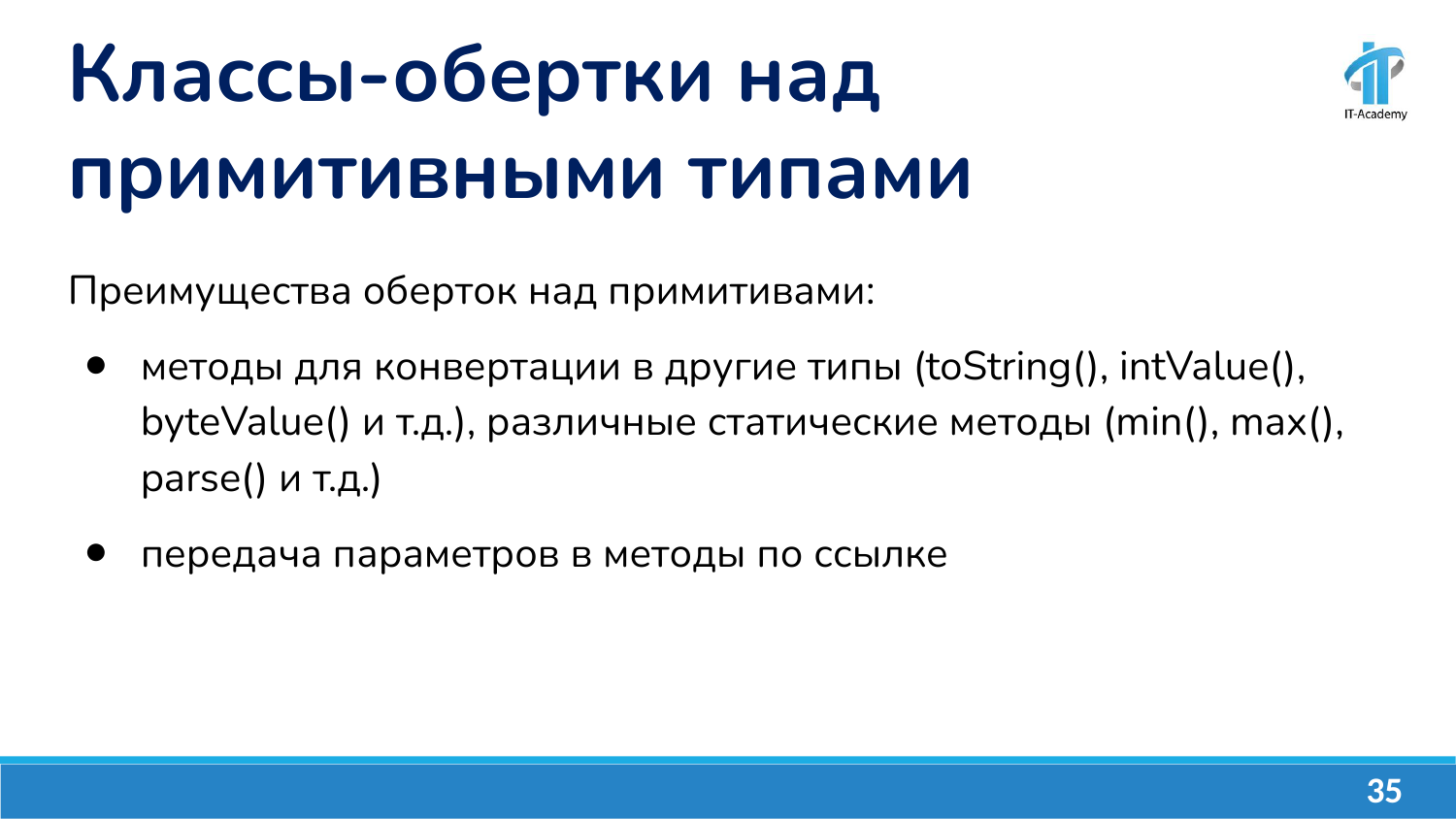

Классы-обертки над примитивными типами
Преимущества оберток над примитивами:
методы для конвертации в другие типы (toString(), intValue(), byteValue() и т.д.), различные статические методы (min(), max(), parse() и т.д.)
передача параметров в методы по ссылке
35